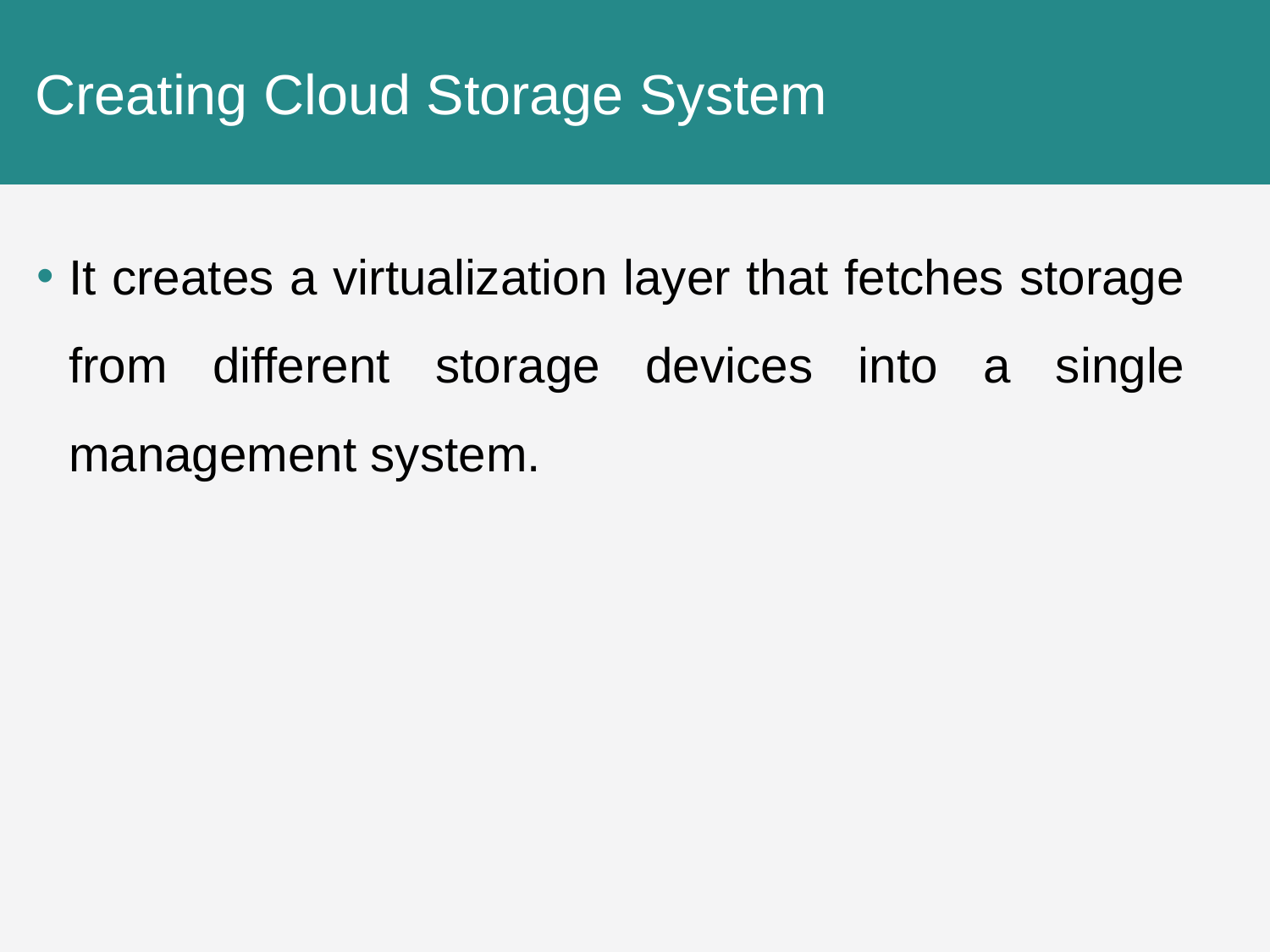

# Creating Cloud Storage System
It creates a virtualization layer that fetches storage from different storage devices into a single management system.